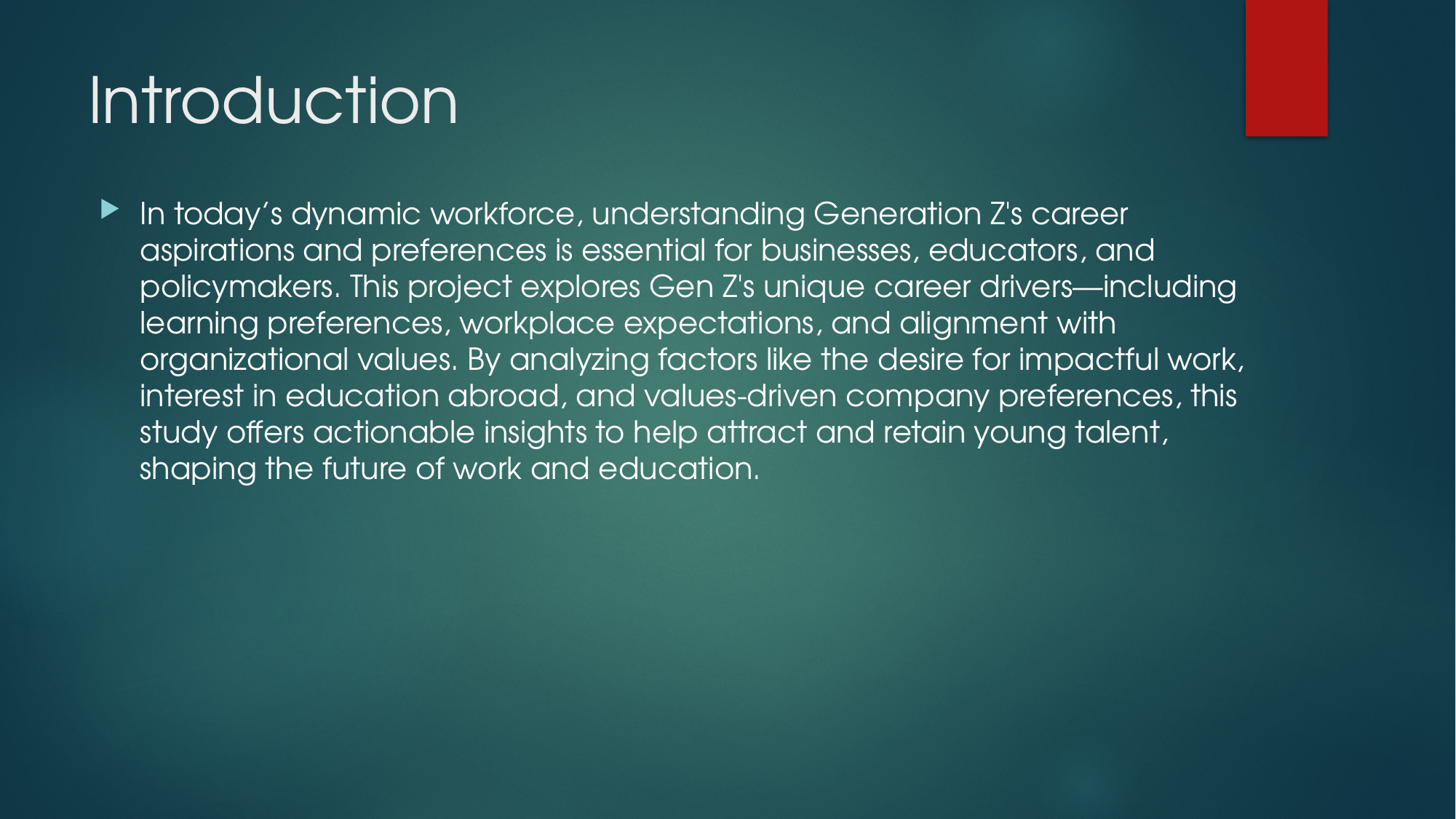

# Introduction
In today’s dynamic workforce, understanding Generation Z's career aspirations and preferences is essential for businesses, educators, and policymakers. This project explores Gen Z's unique career drivers—including learning preferences, workplace expectations, and alignment with organizational values. By analyzing factors like the desire for impactful work, interest in education abroad, and values-driven company preferences, this study offers actionable insights to help attract and retain young talent, shaping the future of work and education.